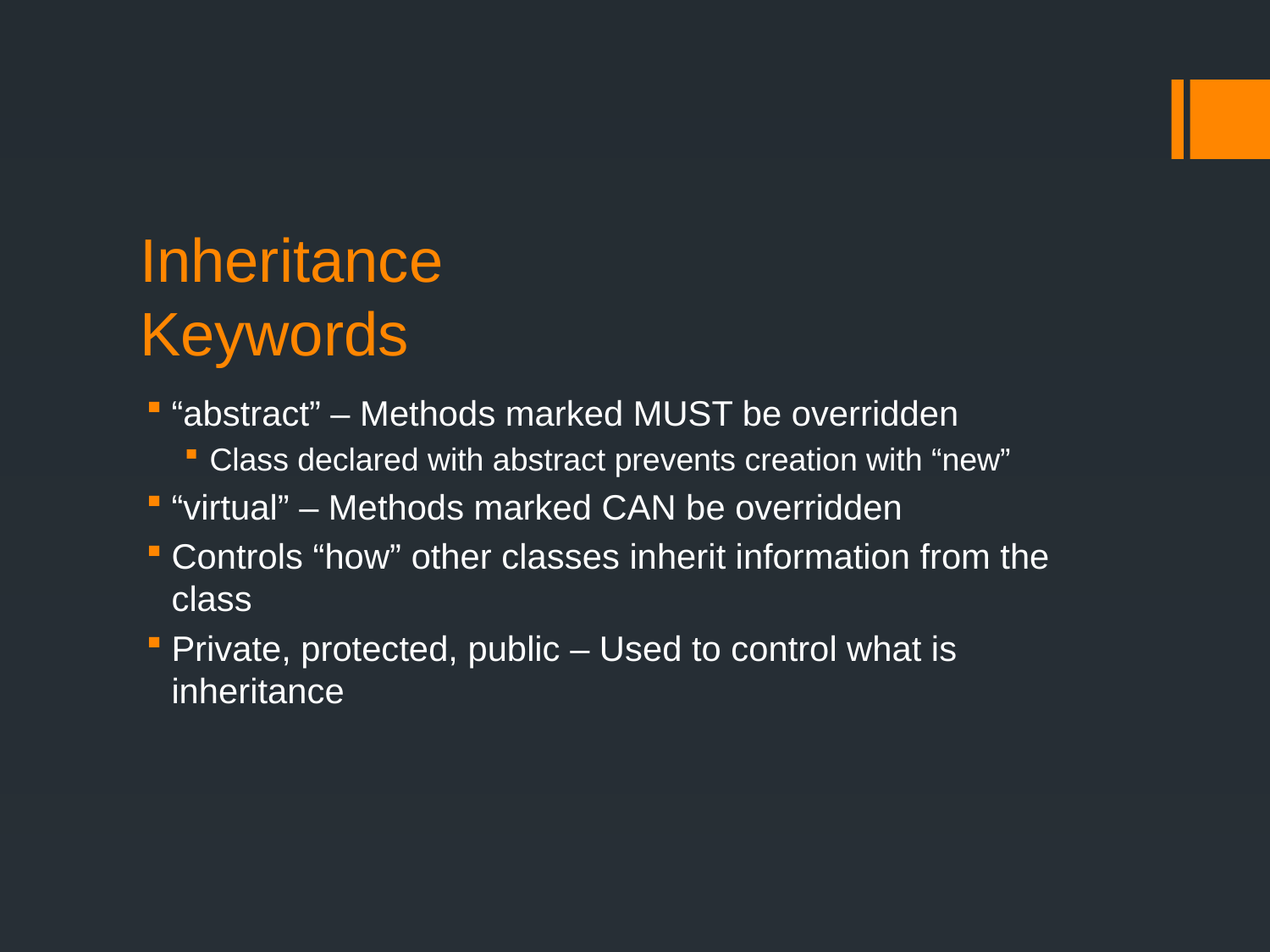

# Inheritance Keywords
“abstract” – Methods marked MUST be overridden
Class declared with abstract prevents creation with “new”
“virtual” – Methods marked CAN be overridden
Controls “how” other classes inherit information from the class
Private, protected, public – Used to control what is inheritance